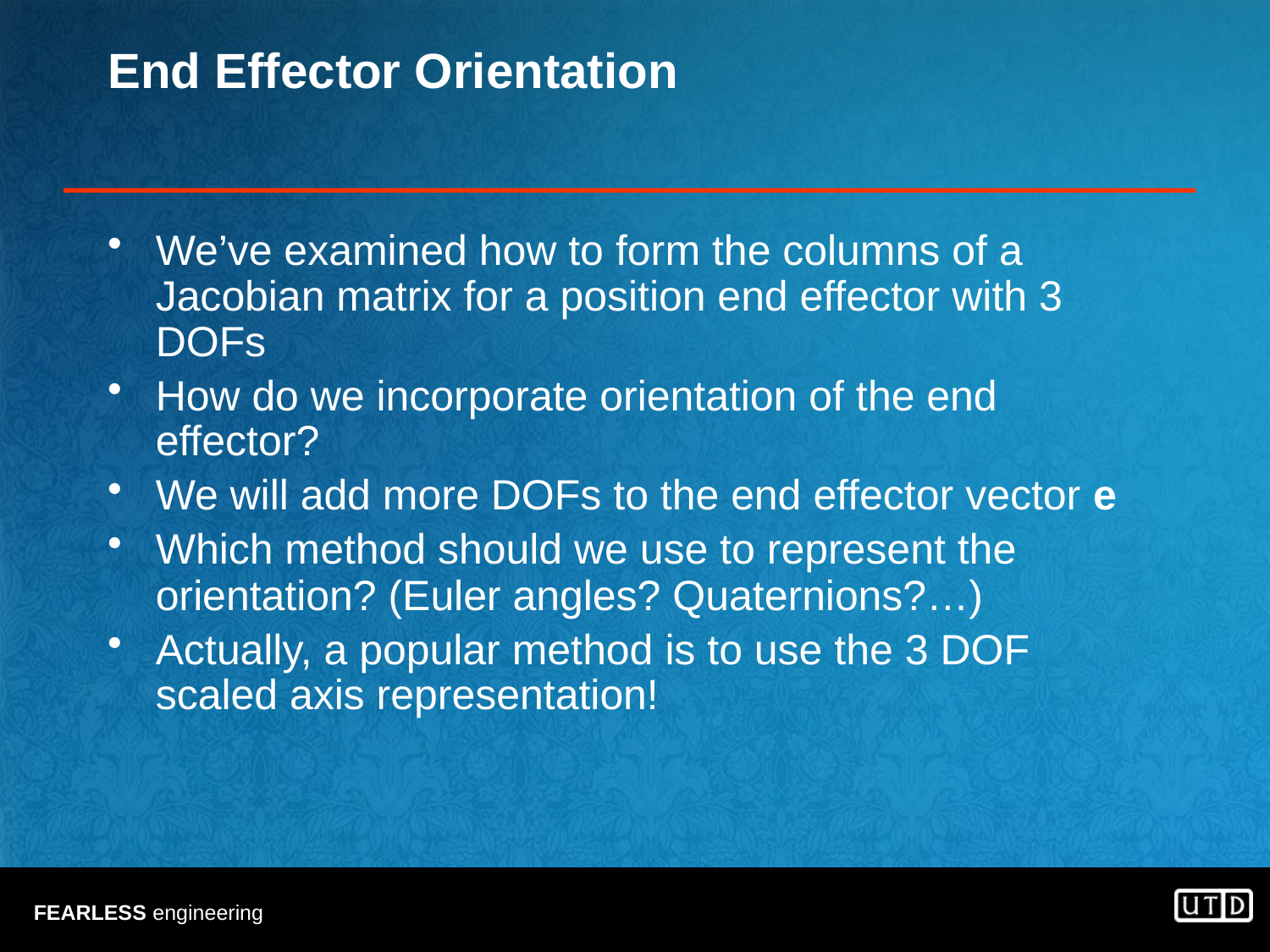

# End Effector Orientation

We’ve examined how to form the columns of a Jacobian matrix for a position end effector with 3 DOFs
How do we incorporate orientation of the end effector?
We will add more DOFs to the end effector vector e
Which method should we use to represent the orientation? (Euler angles? Quaternions?…)
Actually, a popular method is to use the 3 DOF scaled axis representation!